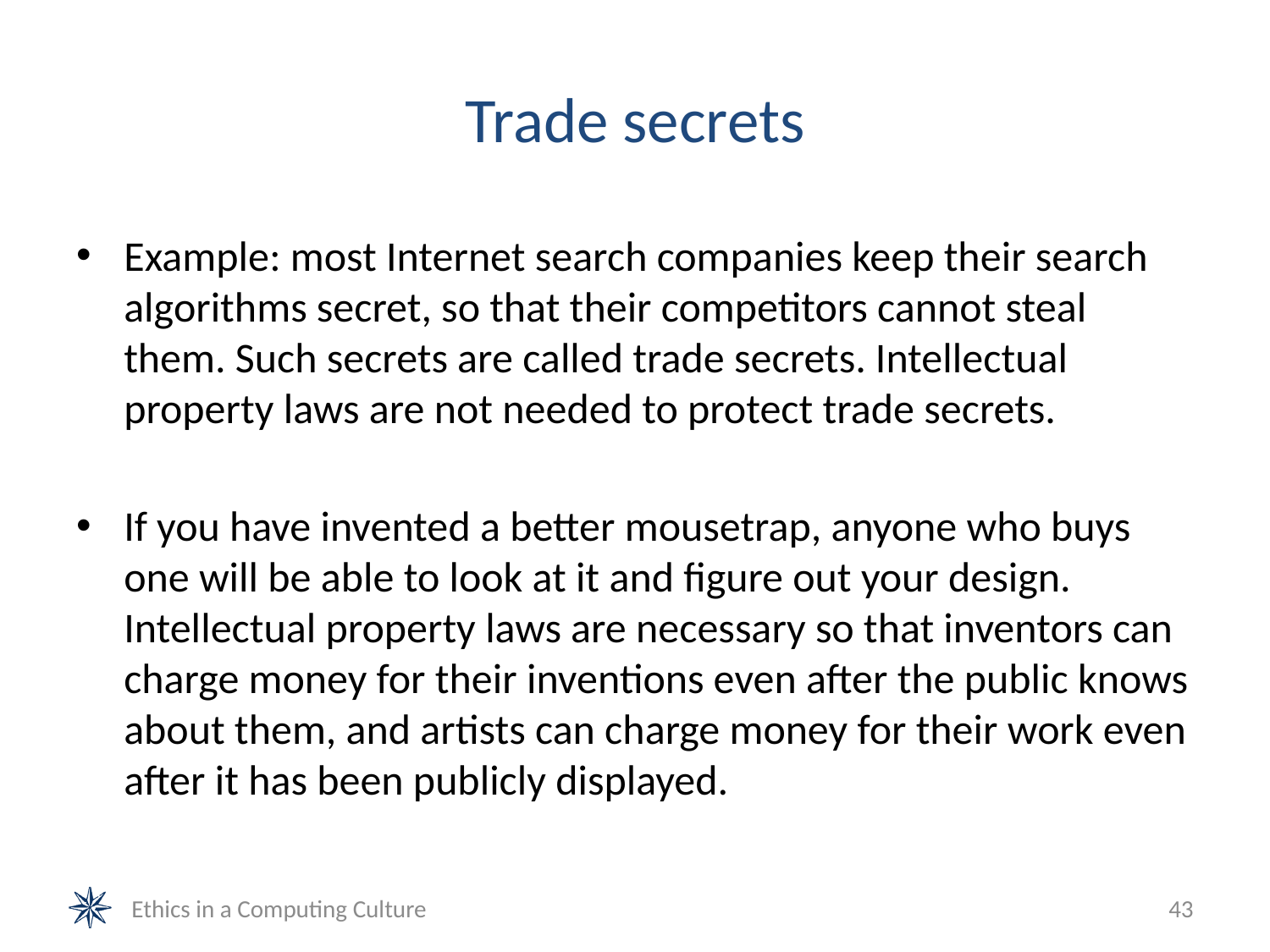

# Trade secrets
Example: most Internet search companies keep their search algorithms secret, so that their competitors cannot steal them. Such secrets are called trade secrets. Intellectual property laws are not needed to protect trade secrets.

If you have invented a better mousetrap, anyone who buys one will be able to look at it and figure out your design. Intellectual property laws are necessary so that inventors can charge money for their inventions even after the public knows about them, and artists can charge money for their work even after it has been publicly displayed.
Ethics in a Computing Culture
43